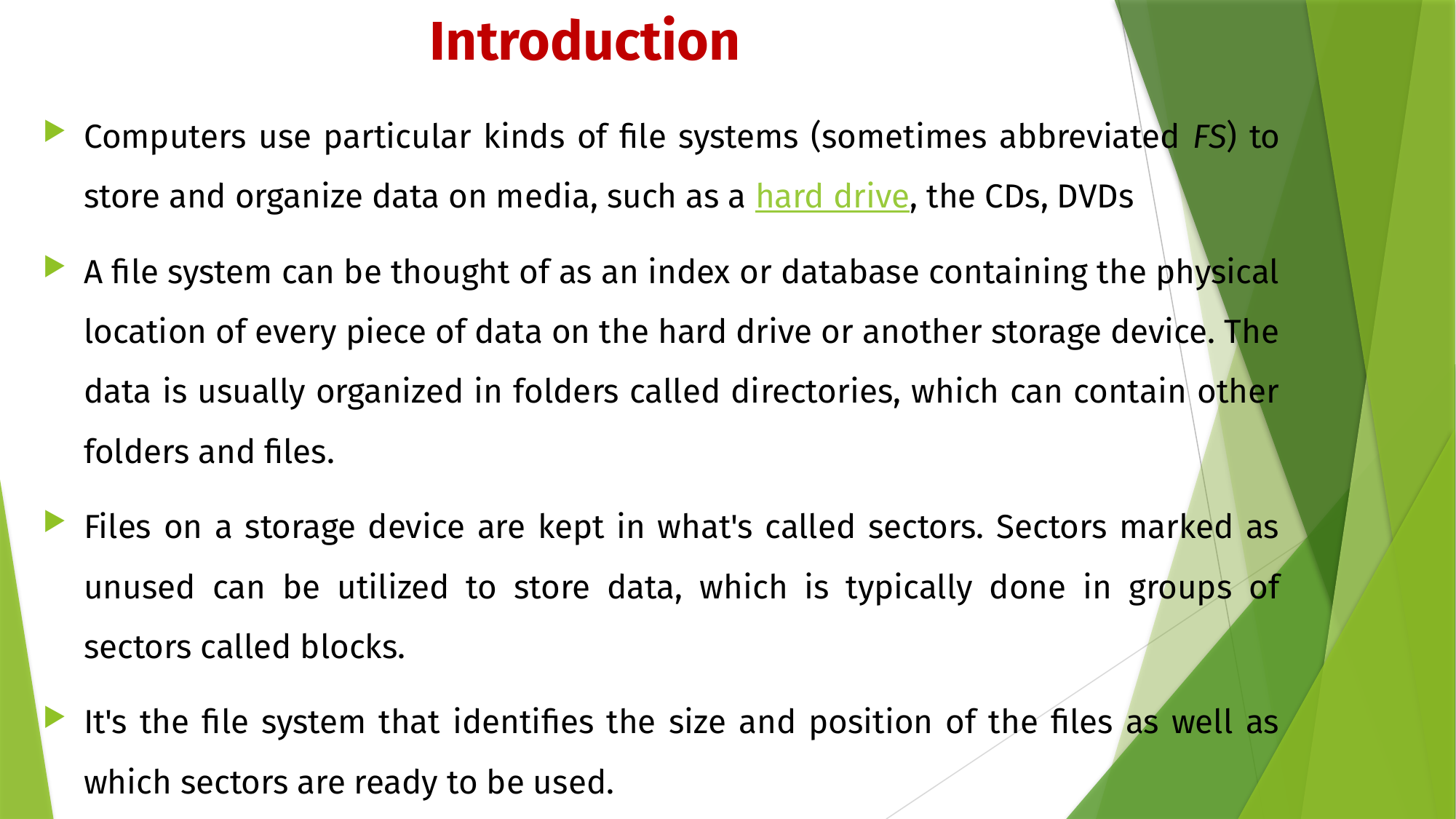

# Introduction
Computers use particular kinds of file systems (sometimes abbreviated FS) to store and organize data on media, such as a hard drive, the CDs, DVDs
A file system can be thought of as an index or database containing the physical location of every piece of data on the hard drive or another storage device. The data is usually organized in folders called directories, which can contain other folders and files.
Files on a storage device are kept in what's called sectors. Sectors marked as unused can be utilized to store data, which is typically done in groups of sectors called blocks.
It's the file system that identifies the size and position of the files as well as which sectors are ready to be used.